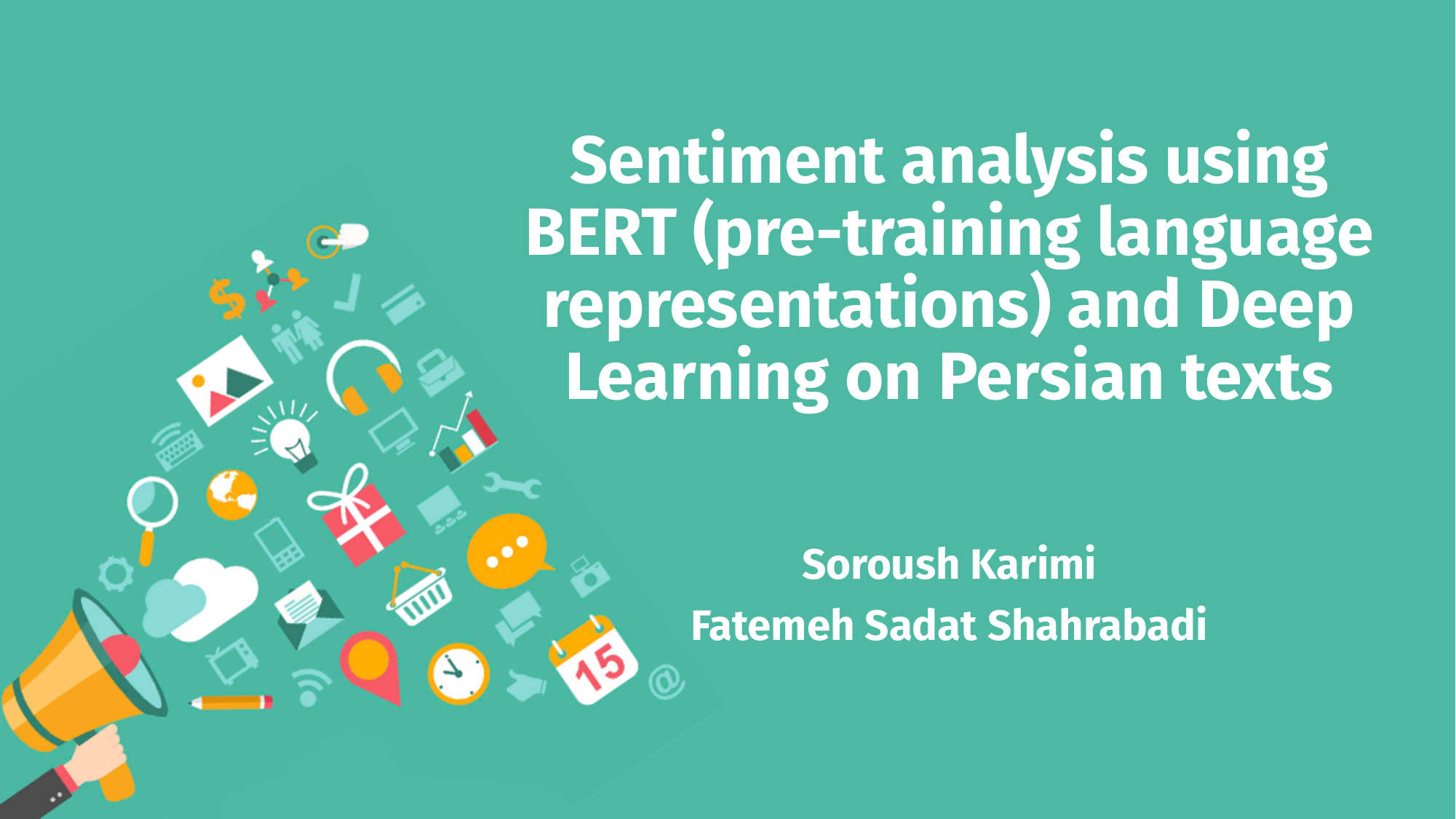

# Sentiment analysis using BERT (pre-training language representations) and Deep Learning on Persian texts
Soroush Karimi
Fatemeh Sadat Shahrabadi